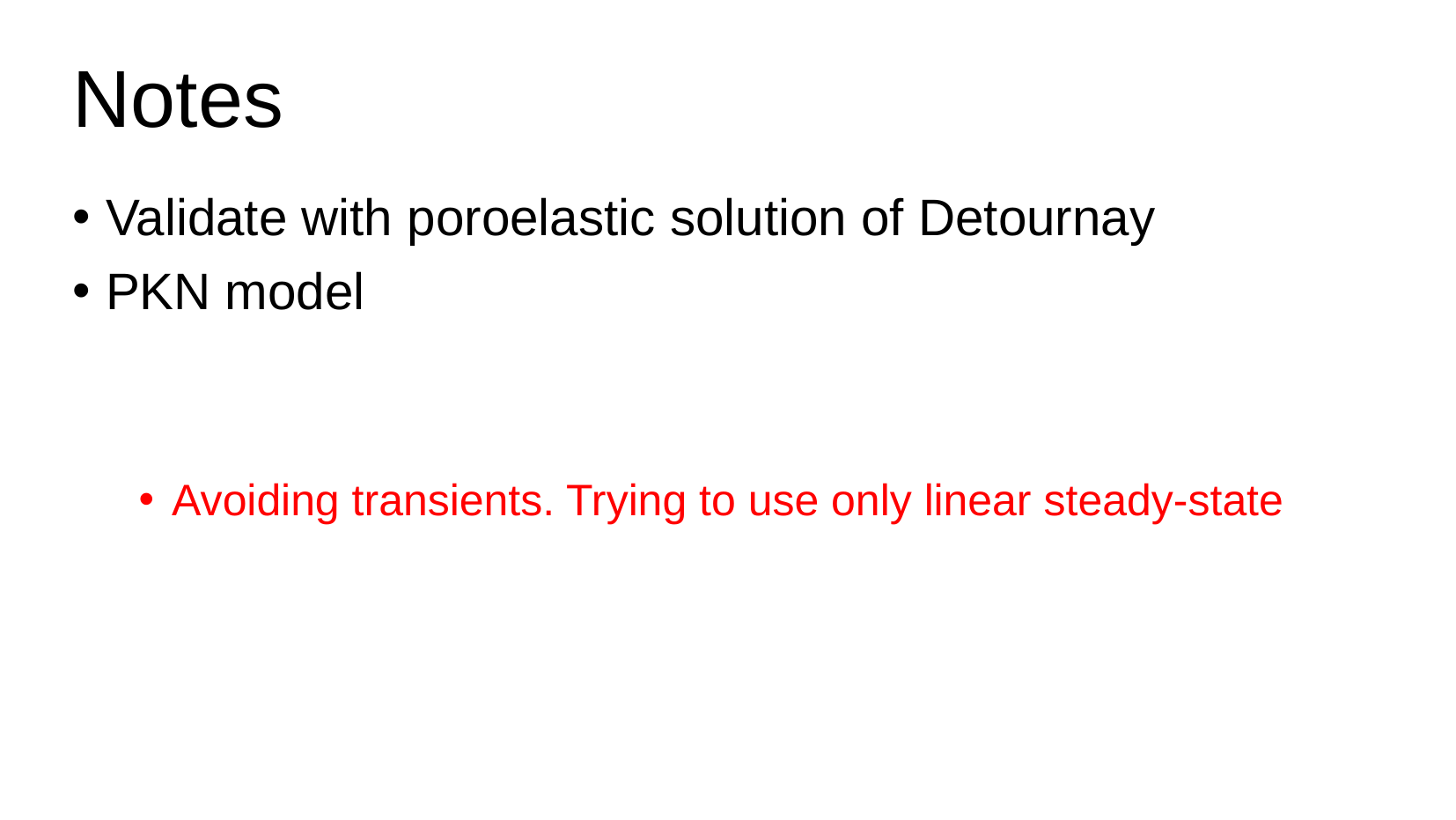

# Notes
Validate with poroelastic solution of Detournay
PKN model

Avoiding transients. Trying to use only linear steady-state